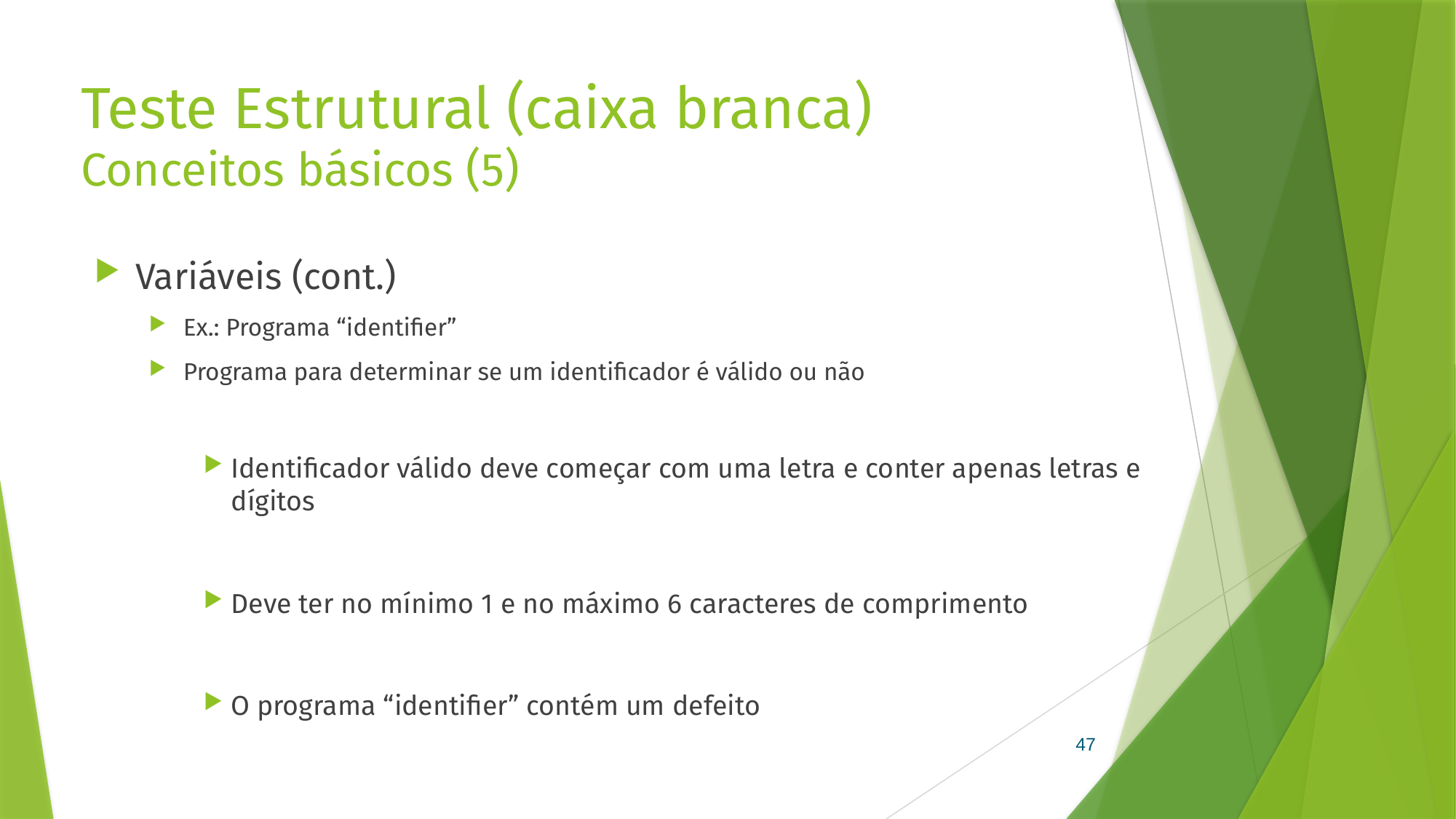

# Teste Estrutural (caixa branca) Conceitos básicos (5)
Variáveis (cont.)
Ex.: Programa “identifier”
Programa para determinar se um identificador é válido ou não

Identificador válido deve começar com uma letra e conter apenas letras e dígitos

Deve ter no mínimo 1 e no máximo 6 caracteres de comprimento

O programa “identifier” contém um defeito
47